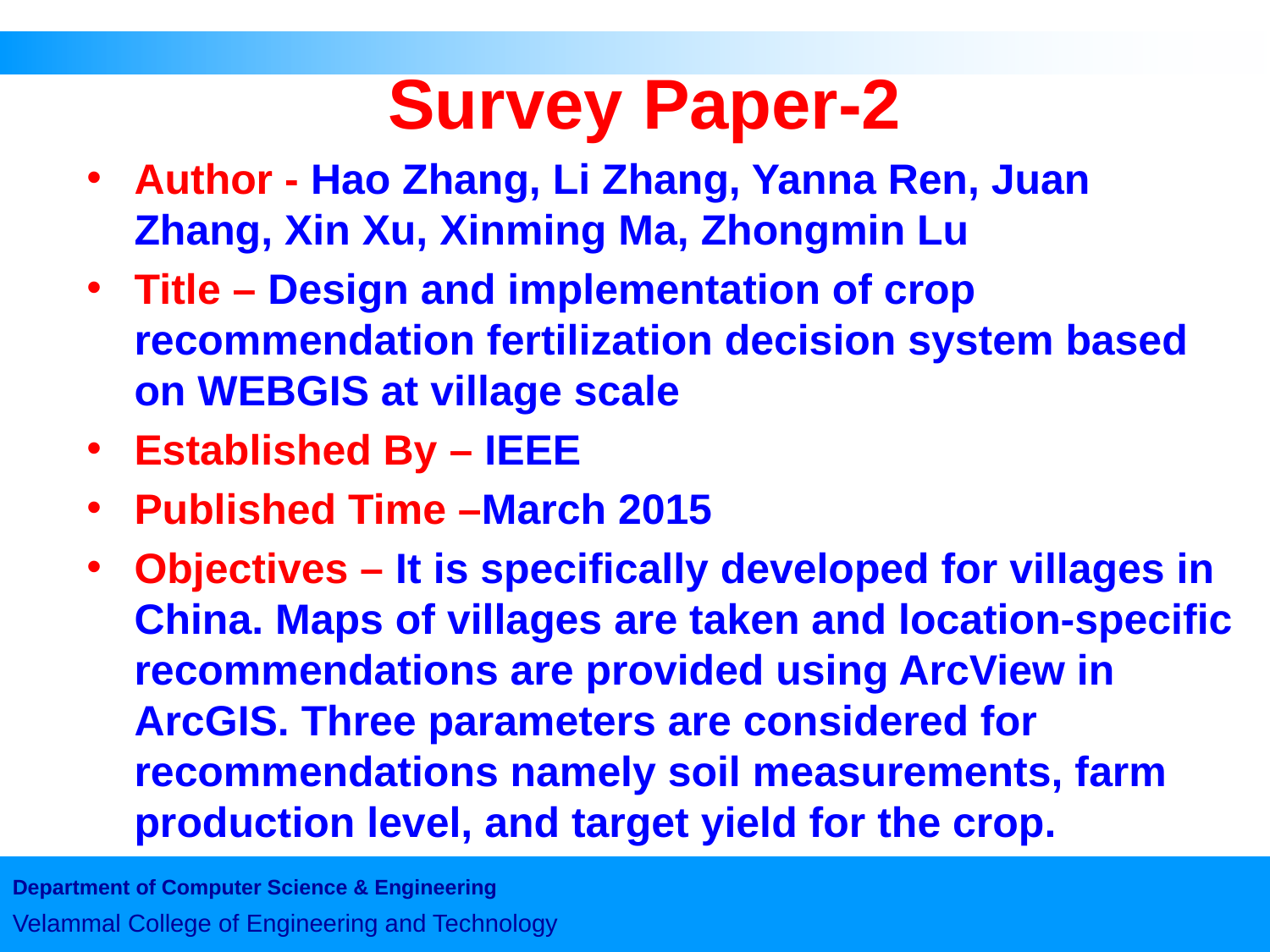

# Survey Paper-2
Author - Hao Zhang, Li Zhang, Yanna Ren, Juan Zhang, Xin Xu, Xinming Ma, Zhongmin Lu
Title – Design and implementation of crop recommendation fertilization decision system based on WEBGIS at village scale
Established By – IEEE
Published Time –March 2015
Objectives – It is specifically developed for villages in China. Maps of villages are taken and location-specific recommendations are provided using ArcView in ArcGIS. Three parameters are considered for recommendations namely soil measurements, farm production level, and target yield for the crop.

Department of Computer Science & Engineering
Velammal College of Engineering and Technology